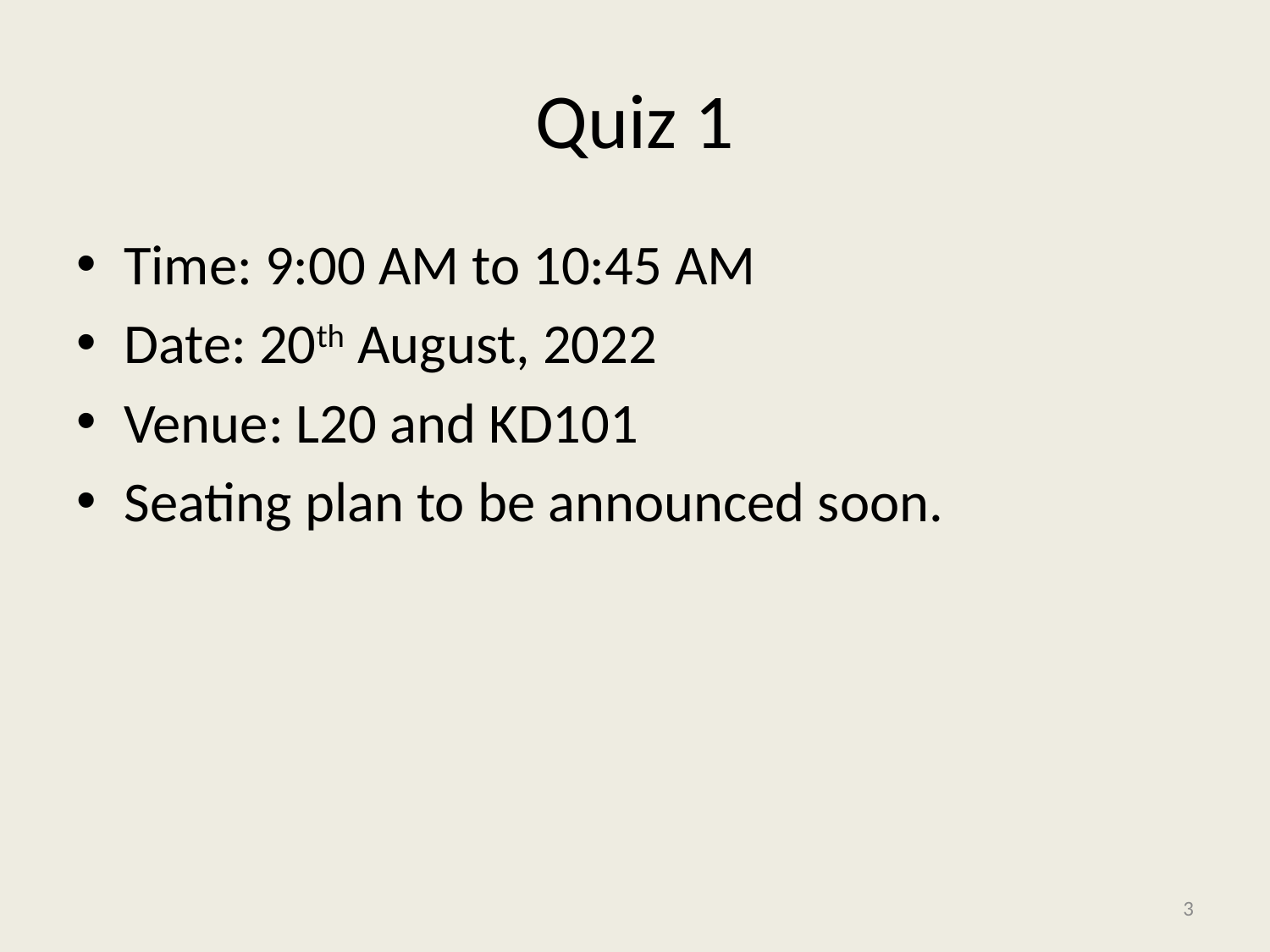

# Quiz 1
Time: 9:00 AM to 10:45 AM
Date: 20th August, 2022
Venue: L20 and KD101
Seating plan to be announced soon.
3